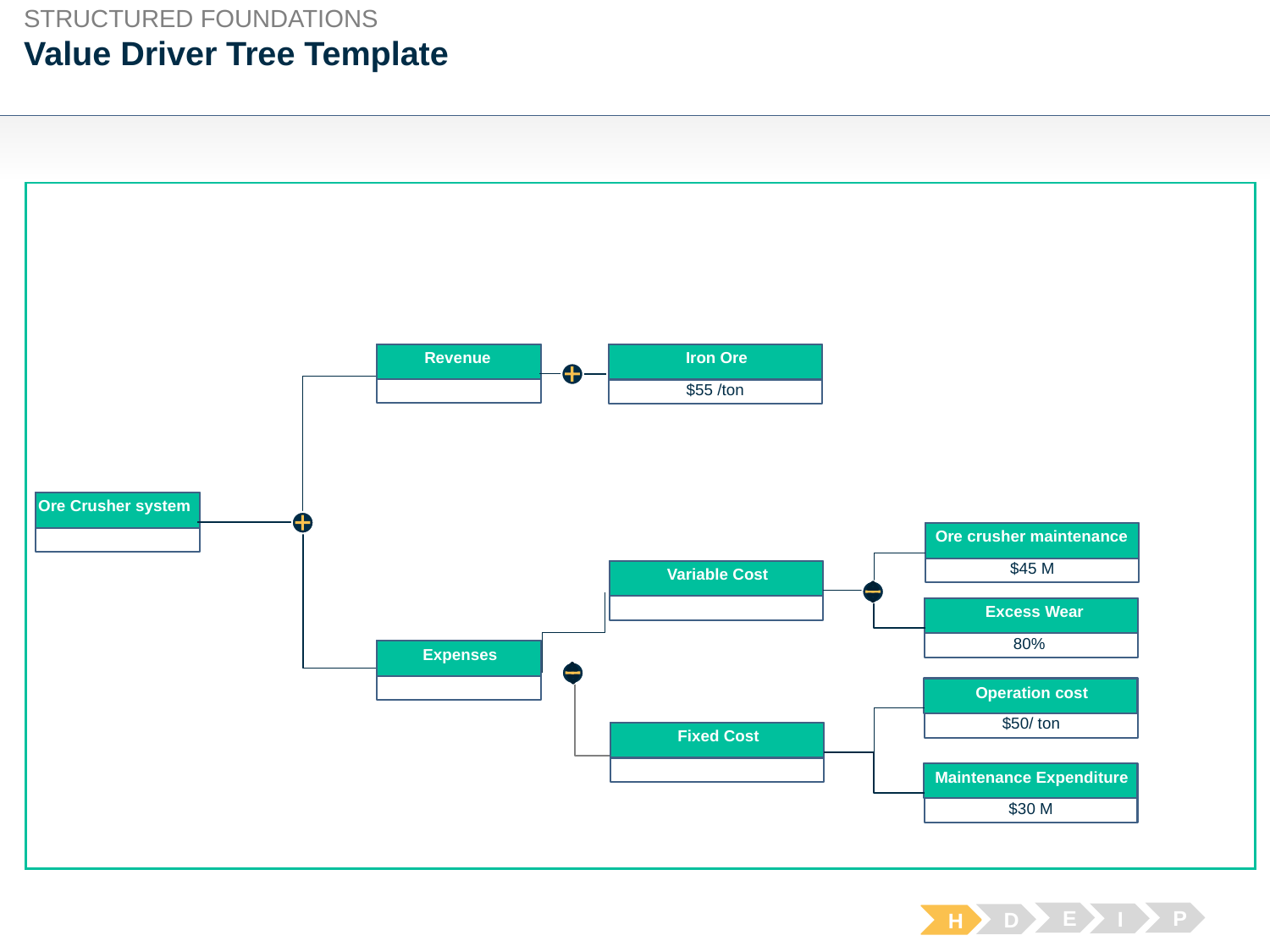

STRUCTURED FOUNDATIONS
# Value Driver Tree Template

Coal based costs
($)

Revenue
Coal based costs
($)

$55 /ton

Iron Ore

Coal based costs
($)
(unit)

Ore Crusher system
Coal based costs
($)

$45 M

Ore crusher maintenance
Sub-Value Driver
(unit)
Coal based costs
($)

Variable Cost

80%
Excess Wear

Expenses
Coal based costs
($)

Coal based costs
($)

$50/ ton
Operation cost

Fixed Cost
Coal based costs
($)

$30 M
Maintenance Expenditure
E
P
I
D
H